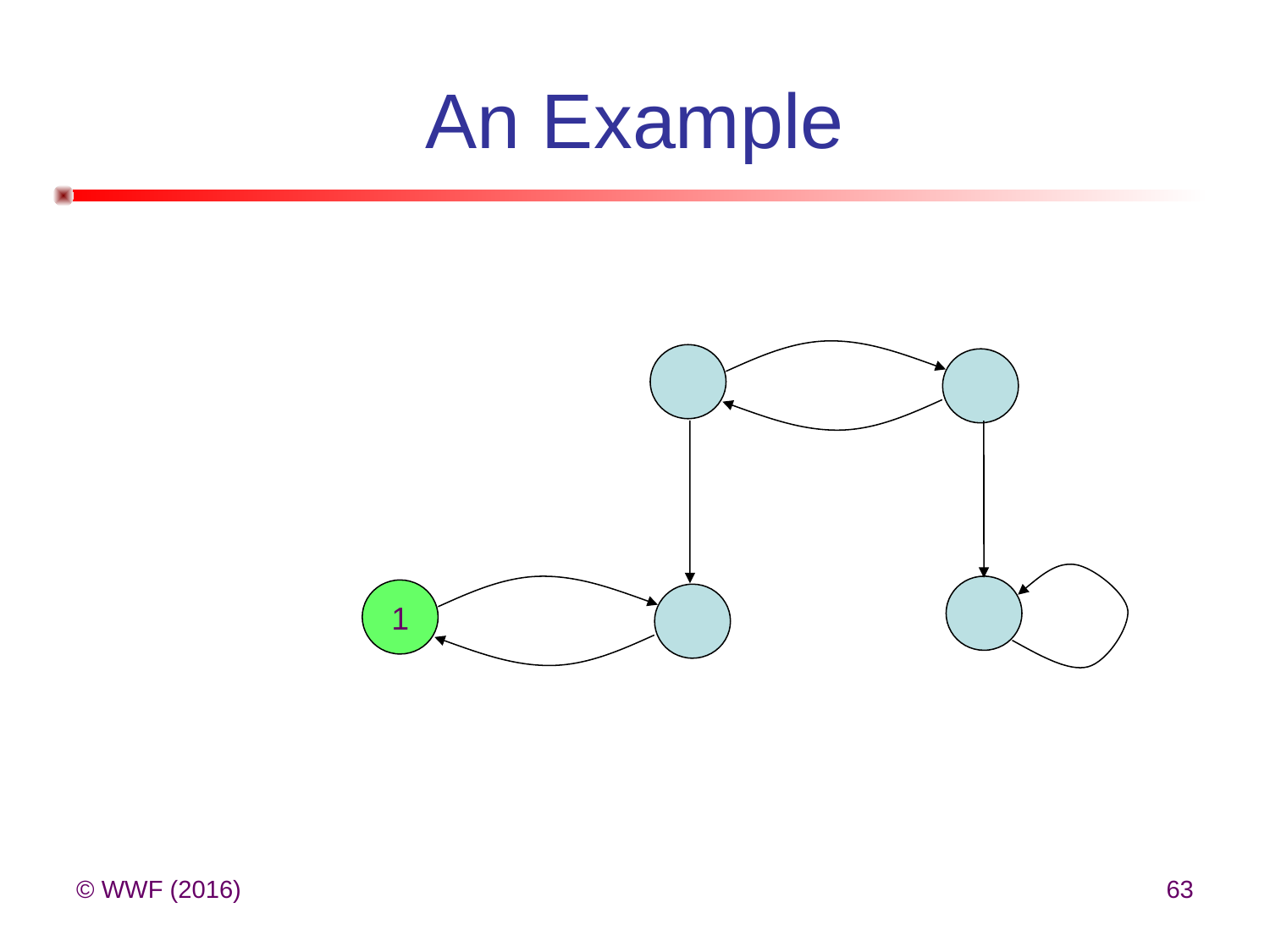

# An Example

1

© WWF (2016)
63